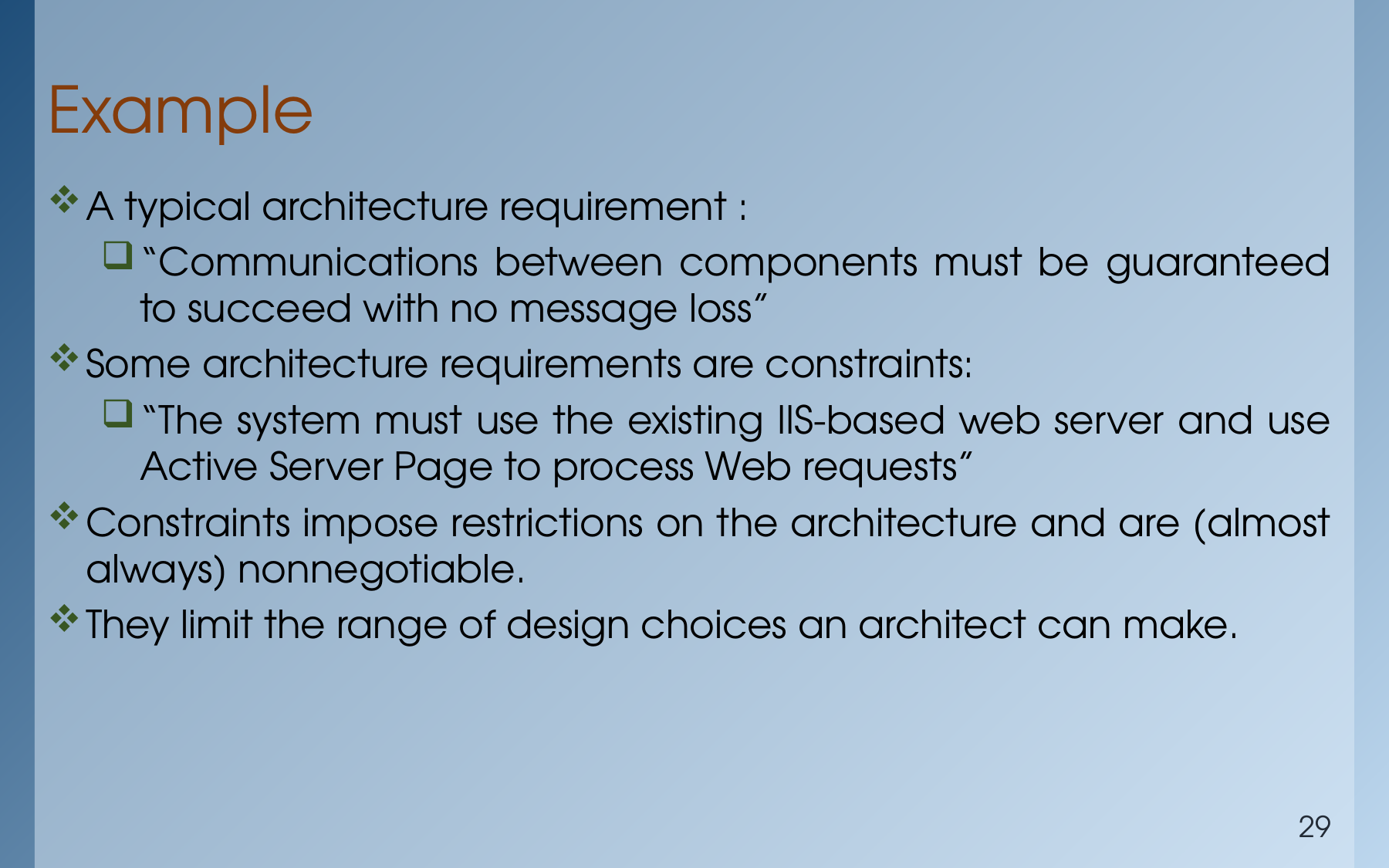

# Example
A typical architecture requirement :
“Communications between components must be guaranteed to succeed with no message loss”
Some architecture requirements are constraints:
“The system must use the existing IIS-based web server and use Active Server Page to process Web requests”
Constraints impose restrictions on the architecture and are (almost always) nonnegotiable.
They limit the range of design choices an architect can make.
29